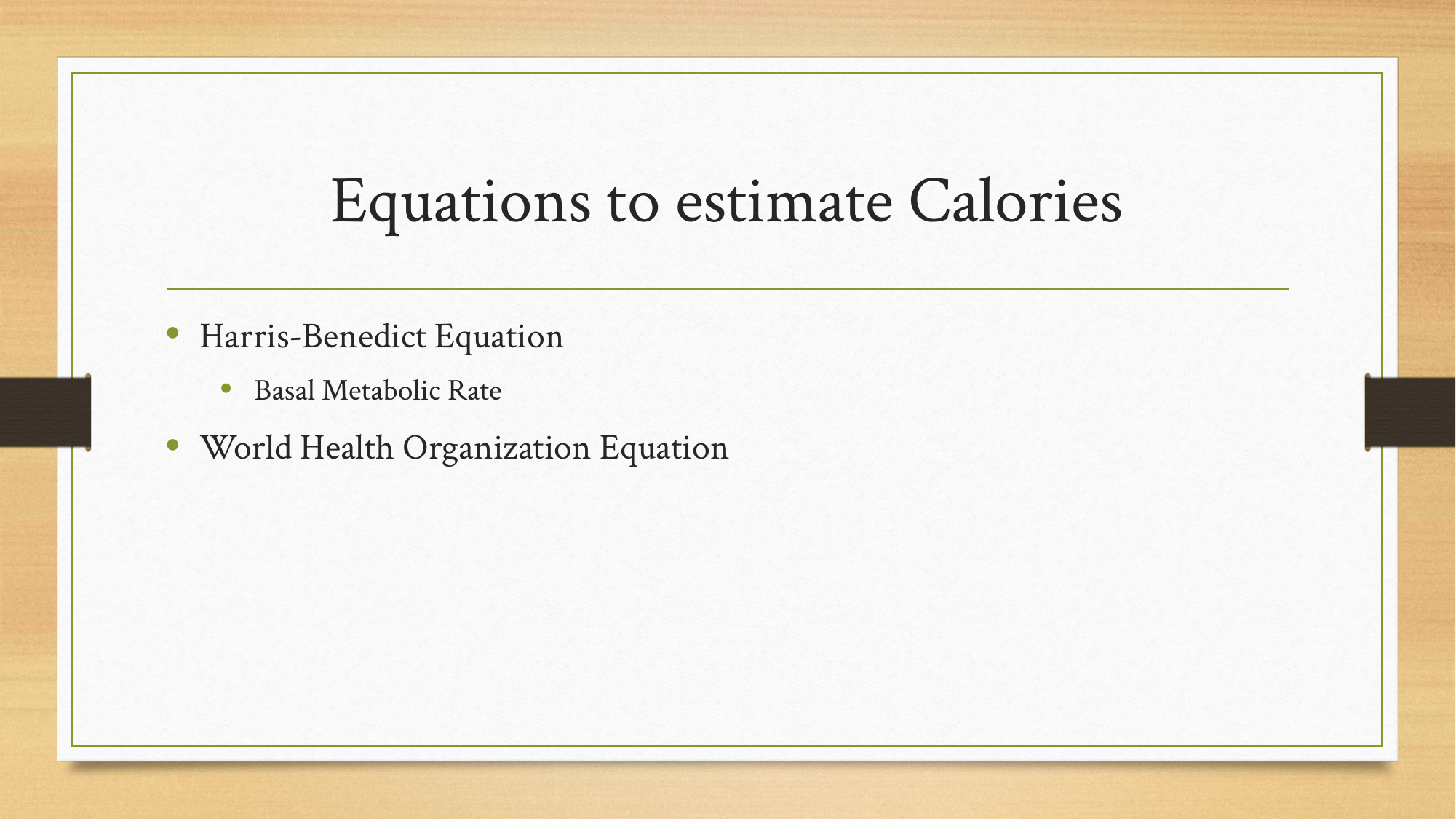

# Equations to estimate Calories
Harris-Benedict Equation
Basal Metabolic Rate
World Health Organization Equation